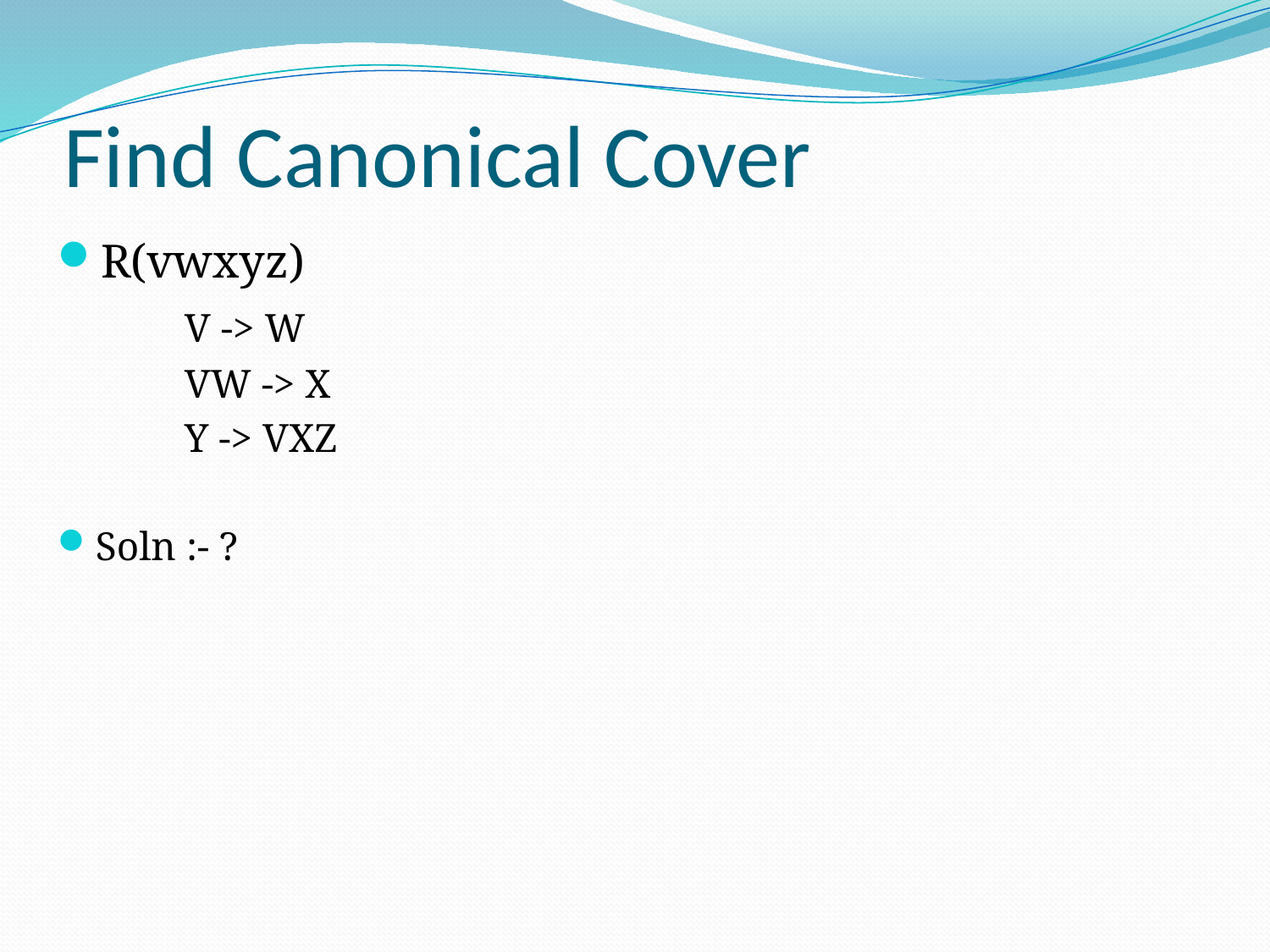

# Find Canonical Cover
R(vwxyz)
	V -> W
	VW -> X
	Y -> VXZ

Soln :- ?